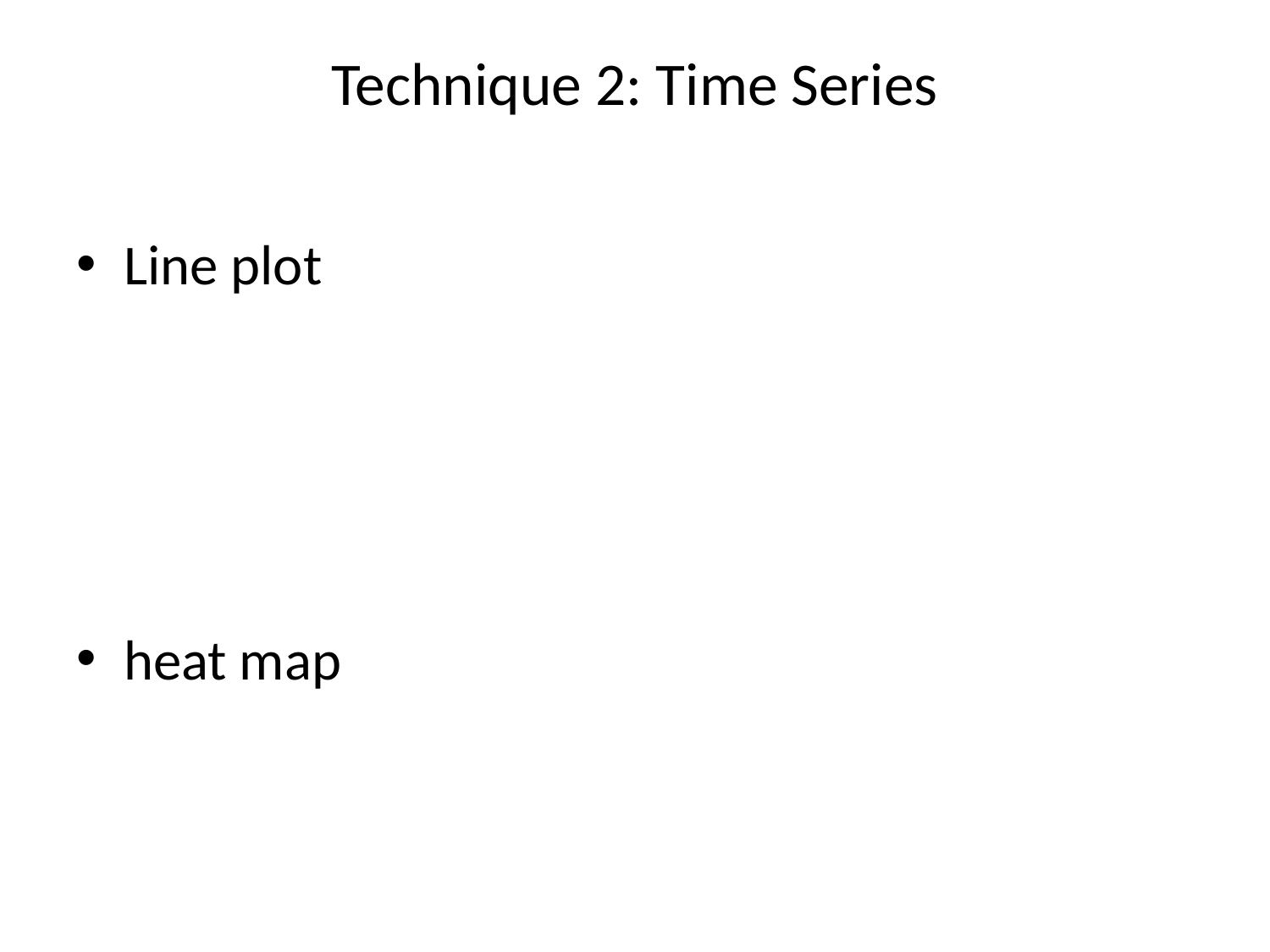

# Technique 2: Time Series
Line plot

heat map